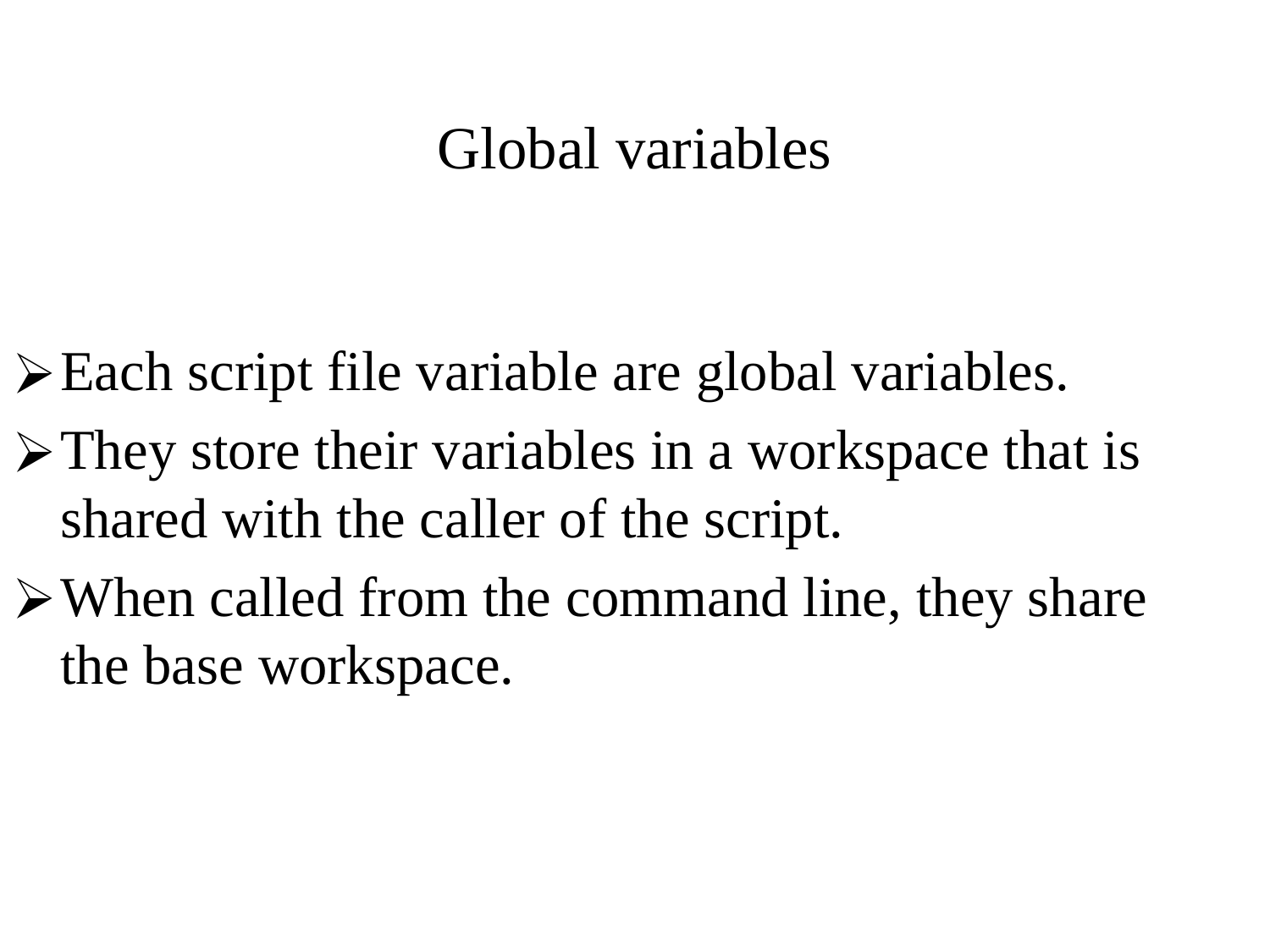

# Global variables
Each script file variable are global variables.
They store their variables in a workspace that is shared with the caller of the script.
When called from the command line, they share the base workspace.